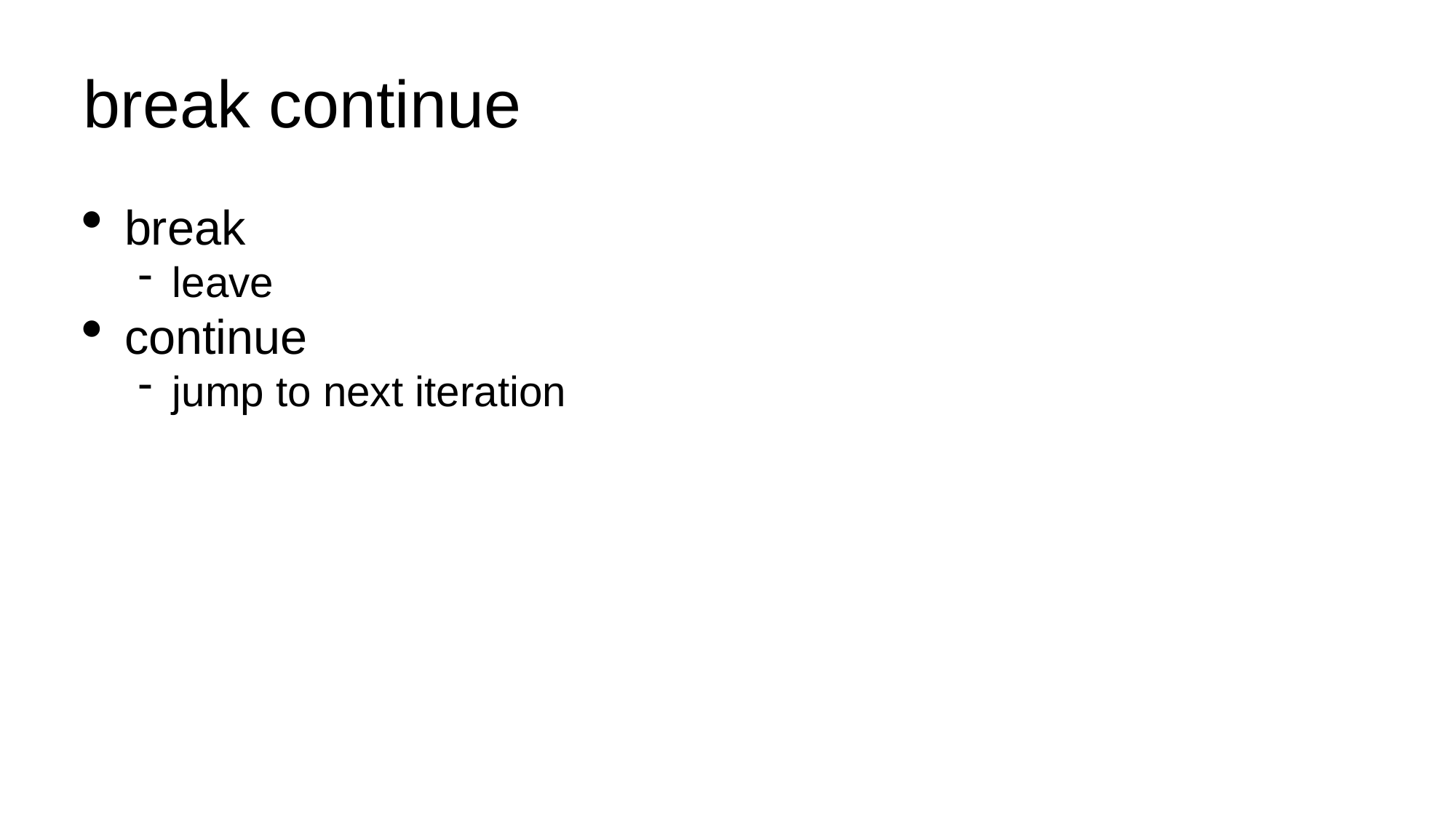

break continue
break
leave
continue
jump to next iteration